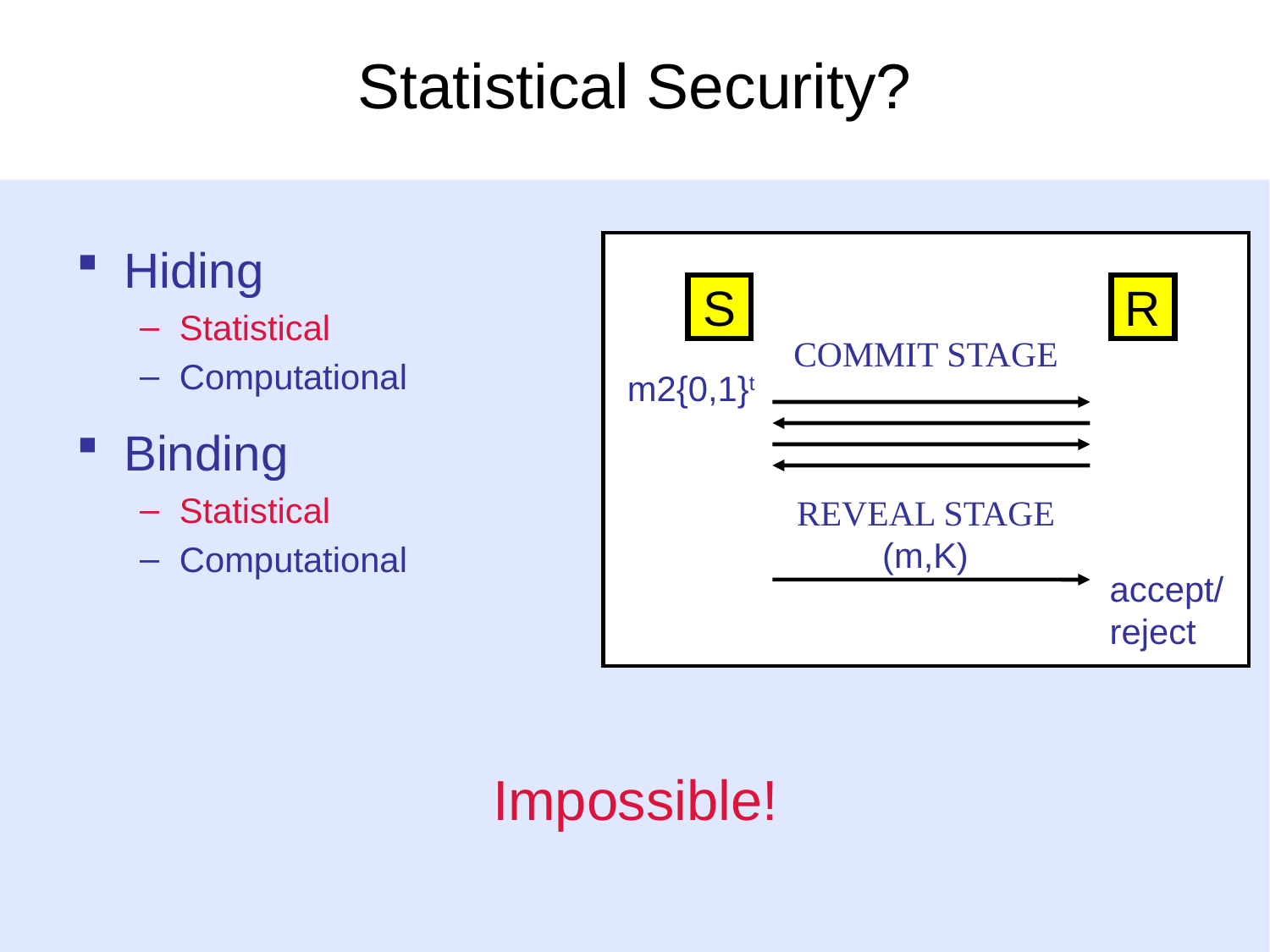

# Statistical Security?
Hiding
Statistical
Computational
Binding
Statistical
Computational

S
R
COMMIT STAGE
m2{0,1}t

REVEAL STAGE
(m,K)
accept/
reject

Impossible!